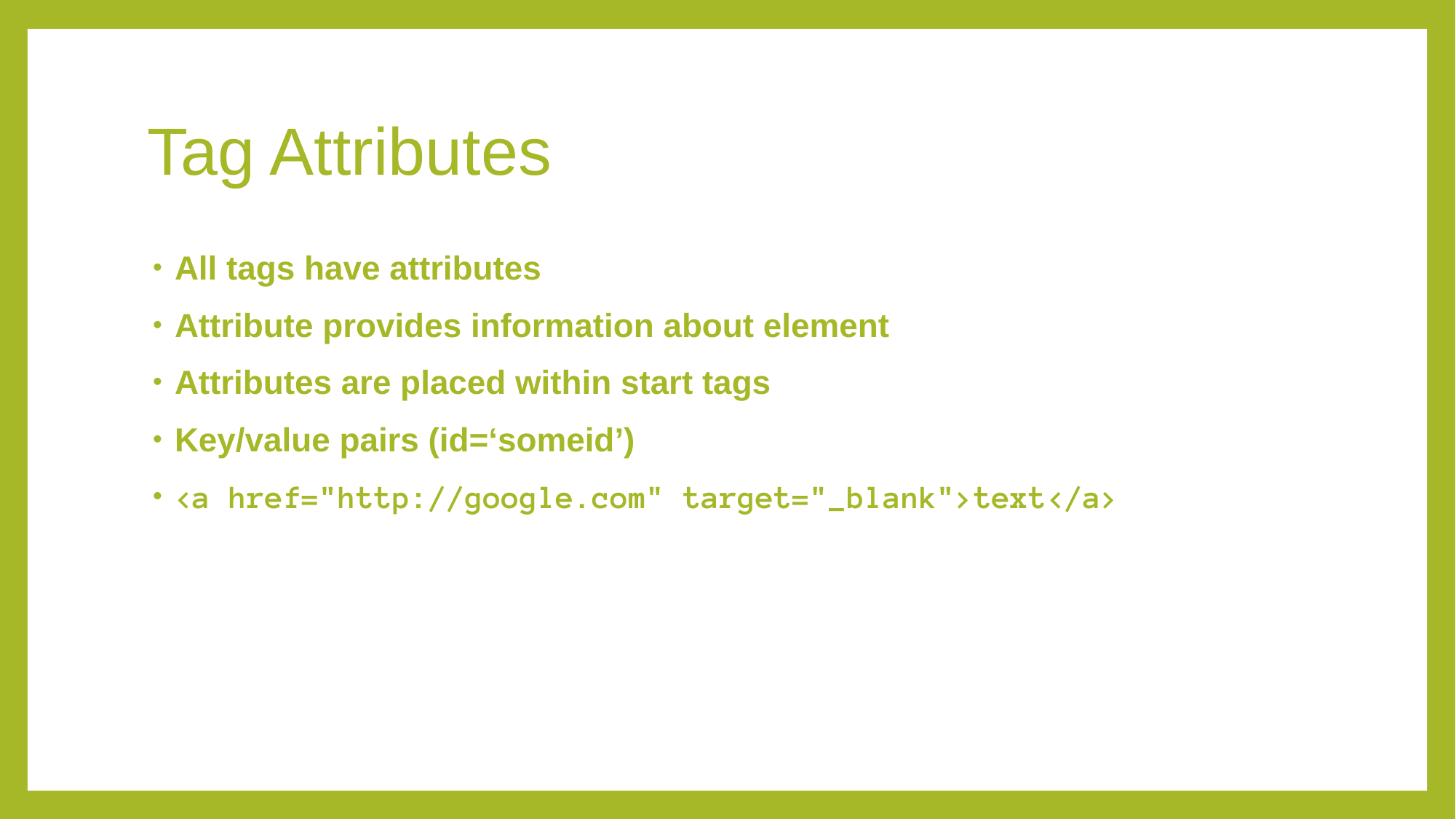

# Tag Attributes
All tags have attributes
Attribute provides information about element
Attributes are placed within start tags
Key/value pairs (id=‘someid’)
<a href="http://google.com" target="_blank">text</a>